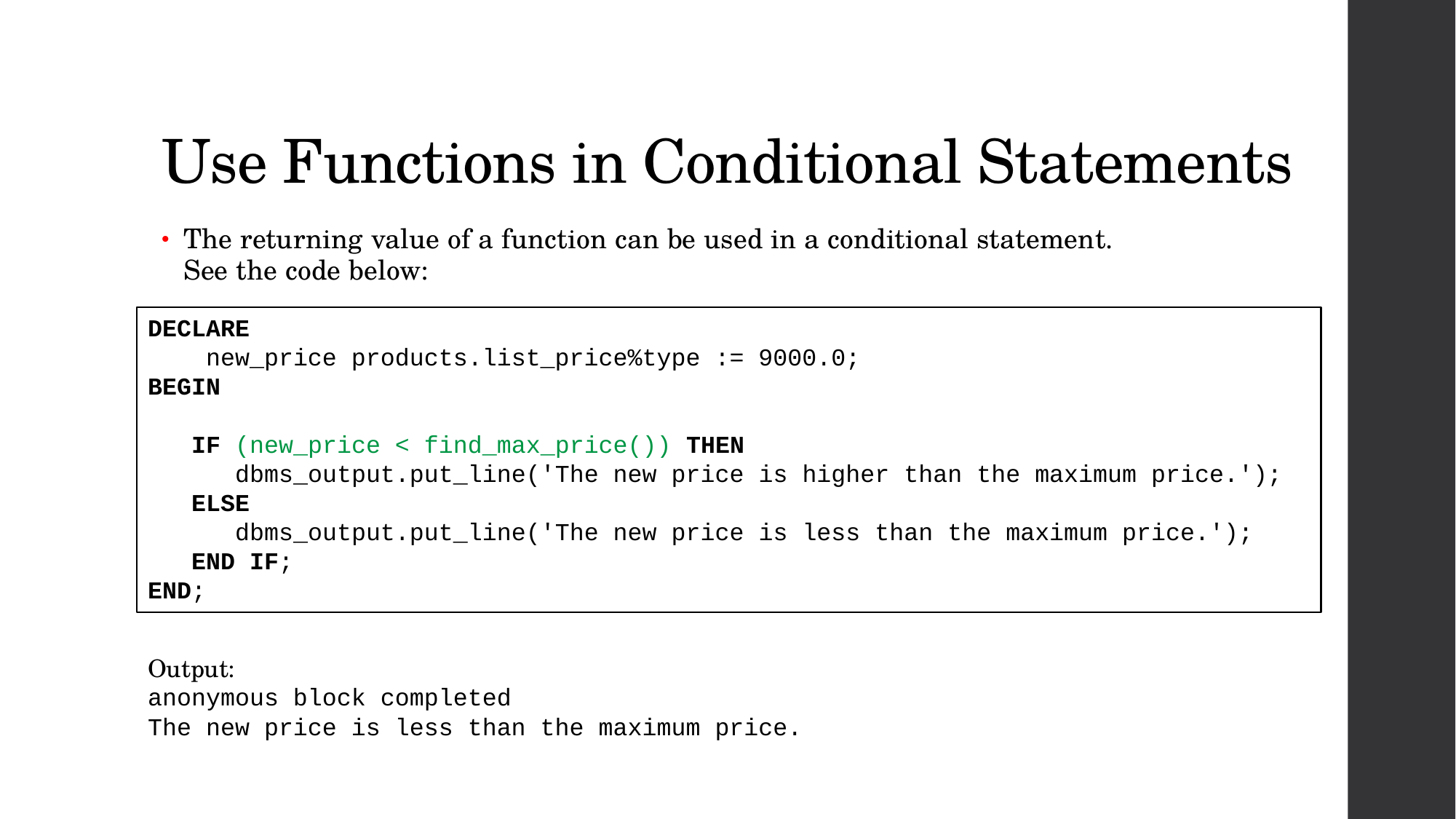

# Use Functions in Conditional Statements
The returning value of a function can be used in a conditional statement. See the code below:
DECLARE
    new_price products.list_price%type := 9000.0;
BEGIN

   IF (new_price < find_max_price()) THEN
      dbms_output.put_line('The new price is higher than the maximum price.');
   ELSE
      dbms_output.put_line('The new price is less than the maximum price.');
   END IF;
END;

Output:
anonymous block completed
The new price is less than the maximum price.